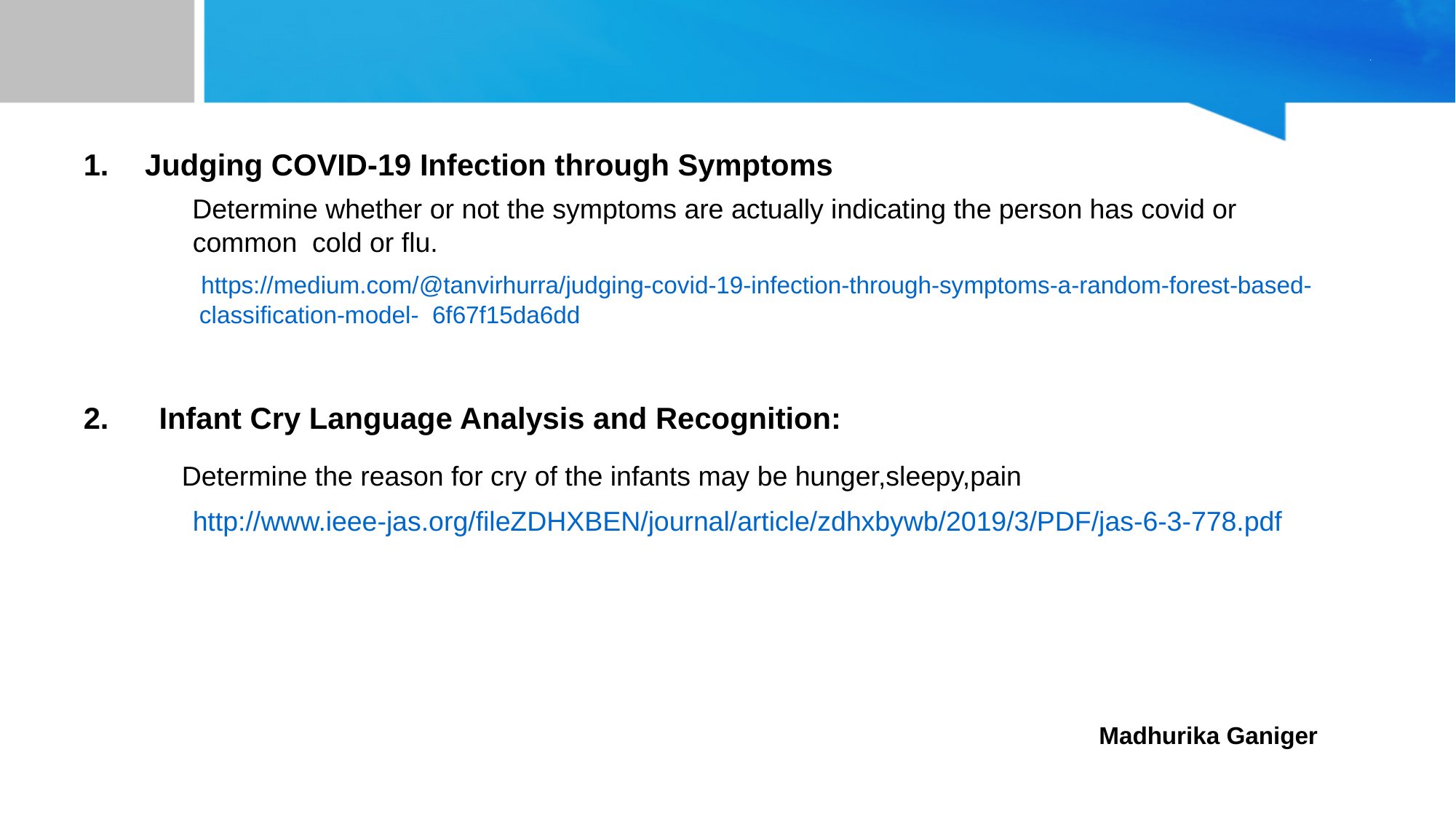

# .
Judging COVID-19 Infection through Symptoms
             Determine whether or not the symptoms are actually indicating the person has covid or           	common  cold or flu.
	 https://medium.com/@tanvirhurra/judging-covid-19-infection-through-symptoms-a-random-forest-based-	 classification-model-  6f67f15da6dd

2.      Infant Cry Language Analysis and Recognition:
    Determine the reason for cry of the infants may be hunger,sleepy,pain
	http://www.ieee-jas.org/fileZDHXBEN/journal/article/zdhxbywb/2019/3/PDF/jas-6-3-778.pdf
Madhurika Ganiger